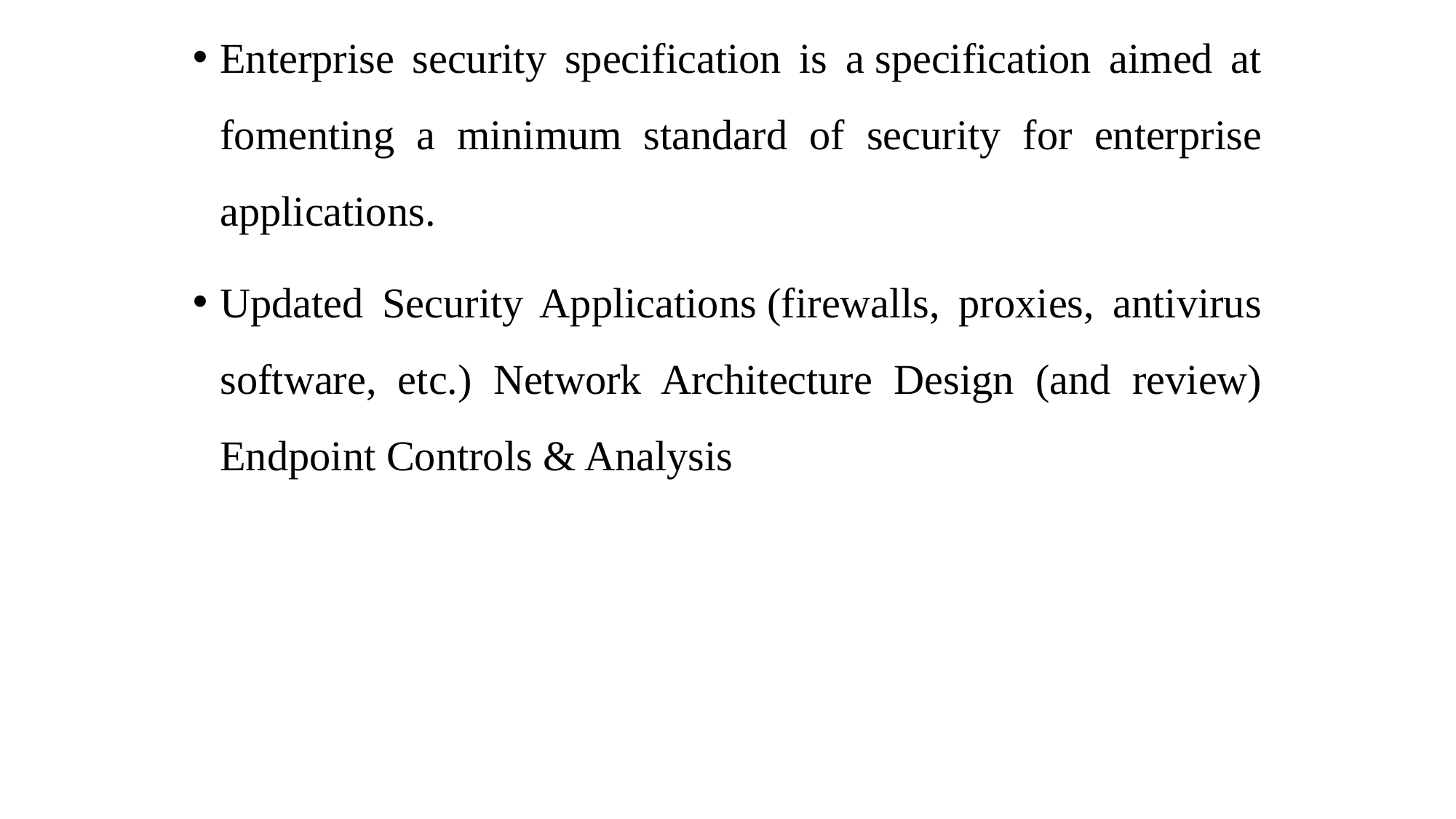

Enterprise security specification is a specification aimed at fomenting a minimum standard of security for enterprise applications.
Updated Security Applications (firewalls, proxies, antivirus software, etc.) Network Architecture Design (and review) Endpoint Controls & Analysis